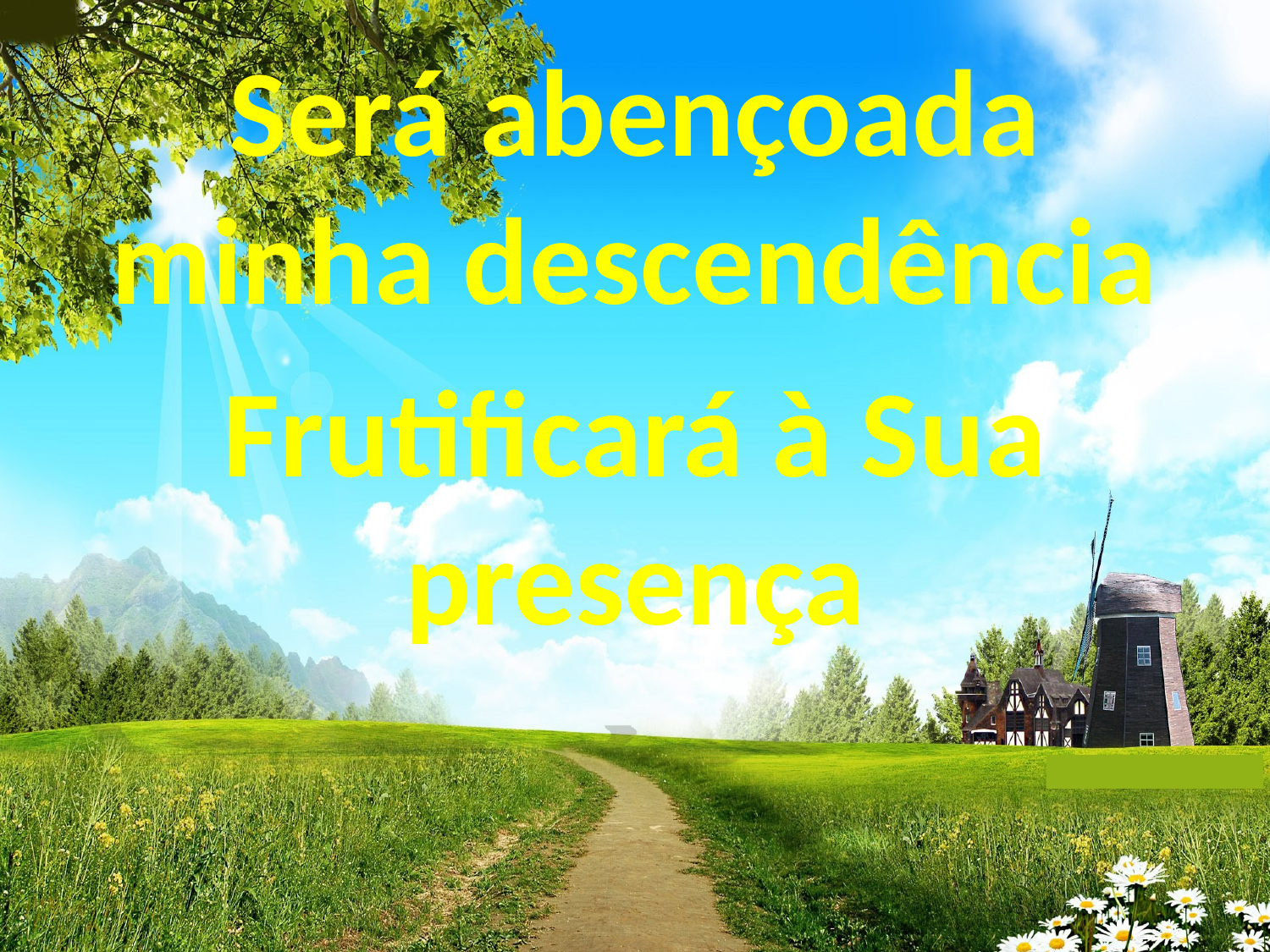

Será abençoada minha descendência
Frutificará à Sua presença